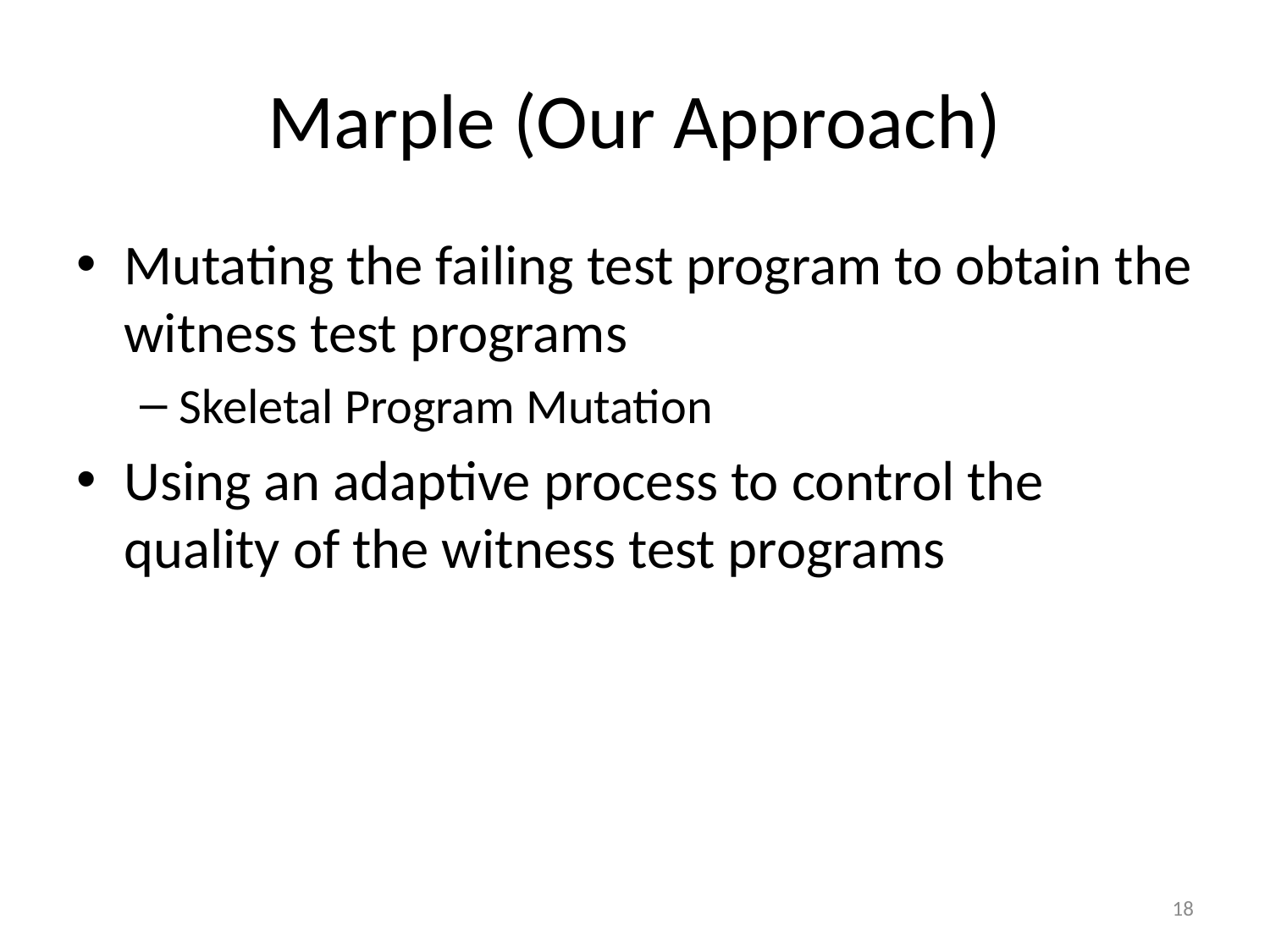

# Marple (Our Approach)
Mutating the failing test program to obtain the witness test programs
Skeletal Program Mutation
Using an adaptive process to control the quality of the witness test programs

18